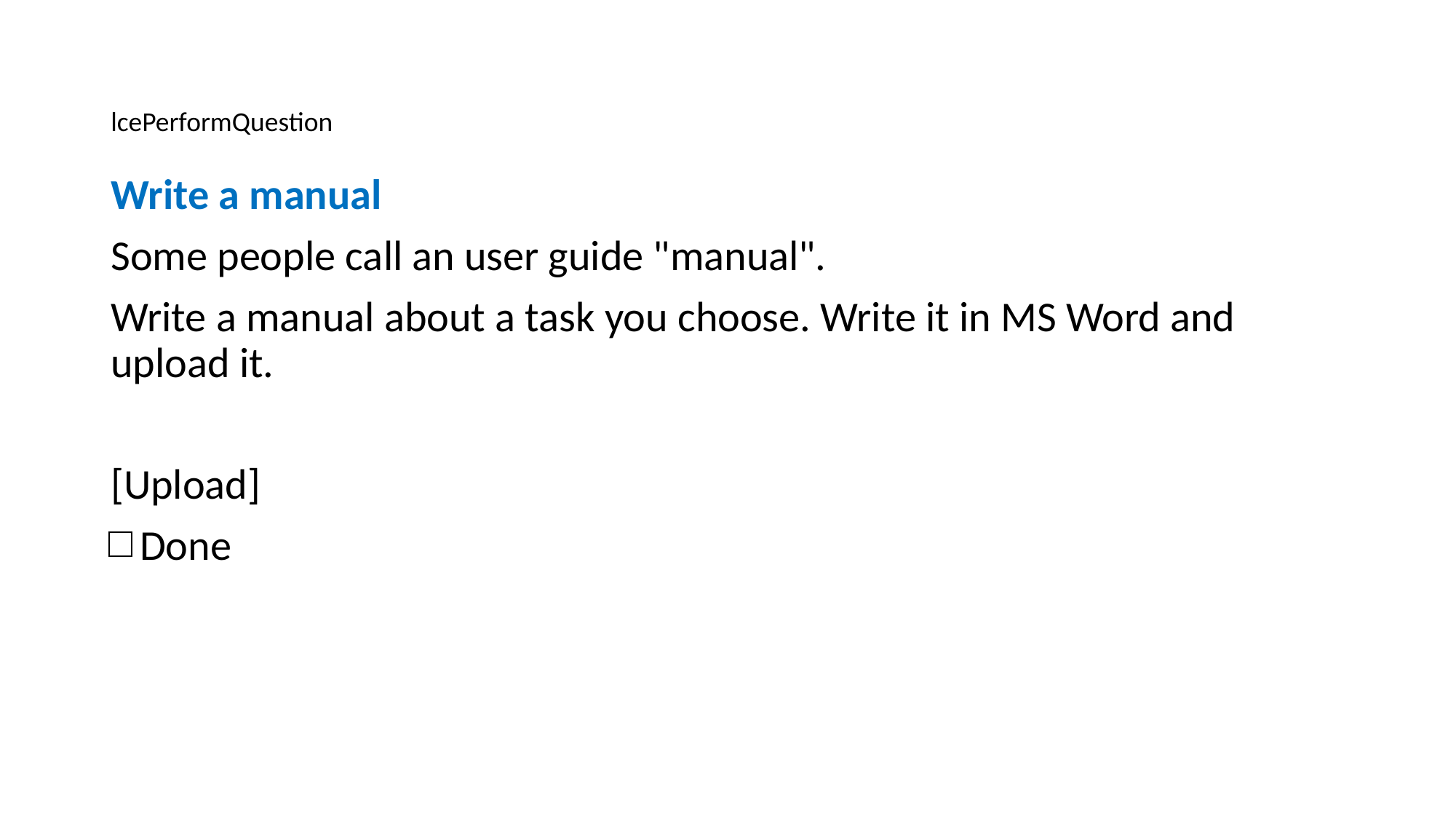

# lcePerformQuestion
Write a manual
Some people call an user guide "manual".
Write a manual about a task you choose. Write it in MS Word and upload it.

[Upload]
   Done